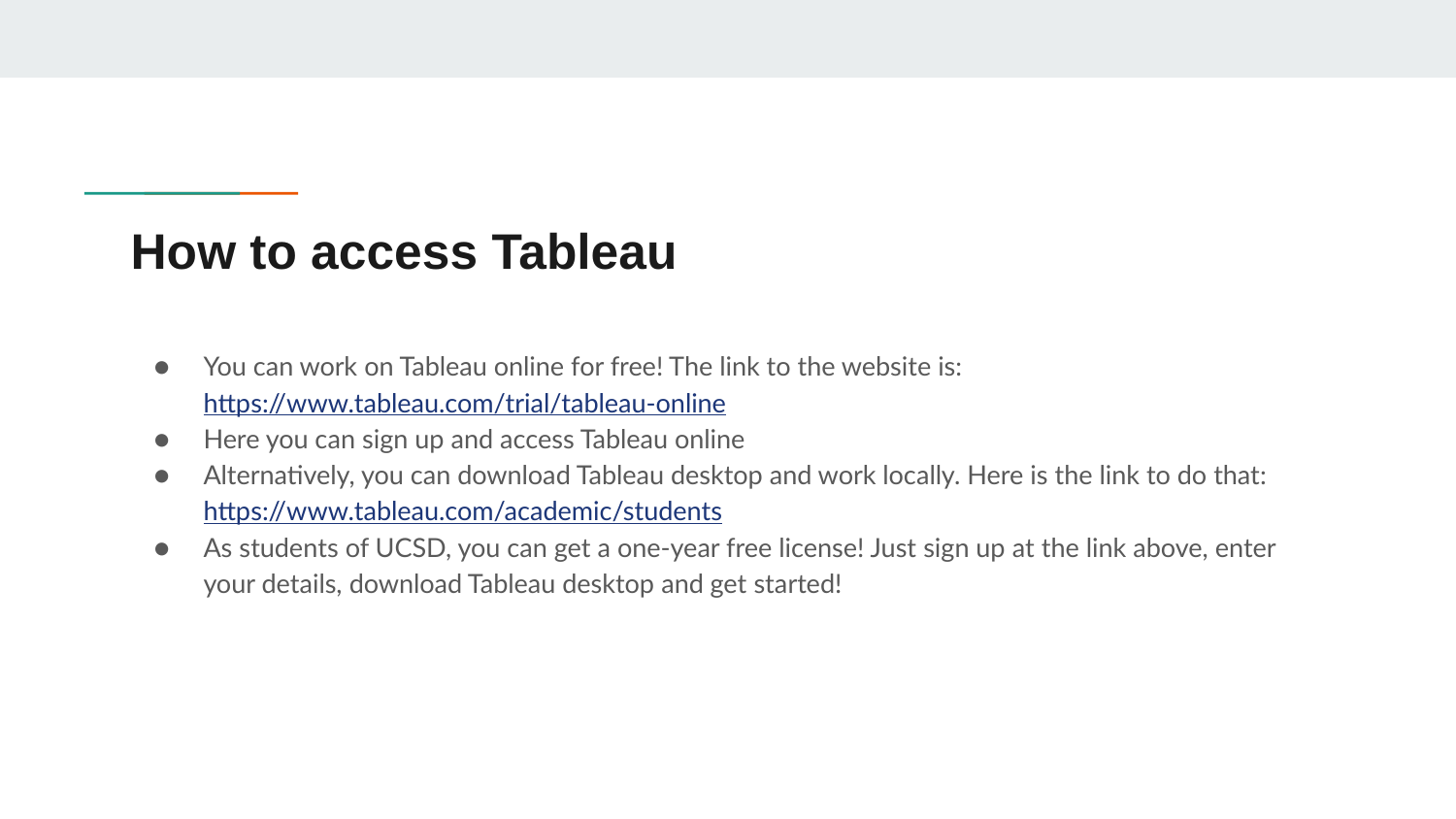

# How to access Tableau
You can work on Tableau online for free! The link to the website is: https://www.tableau.com/trial/tableau-online
Here you can sign up and access Tableau online
Alternatively, you can download Tableau desktop and work locally. Here is the link to do that:https://www.tableau.com/academic/students
As students of UCSD, you can get a one-year free license! Just sign up at the link above, enter your details, download Tableau desktop and get started!